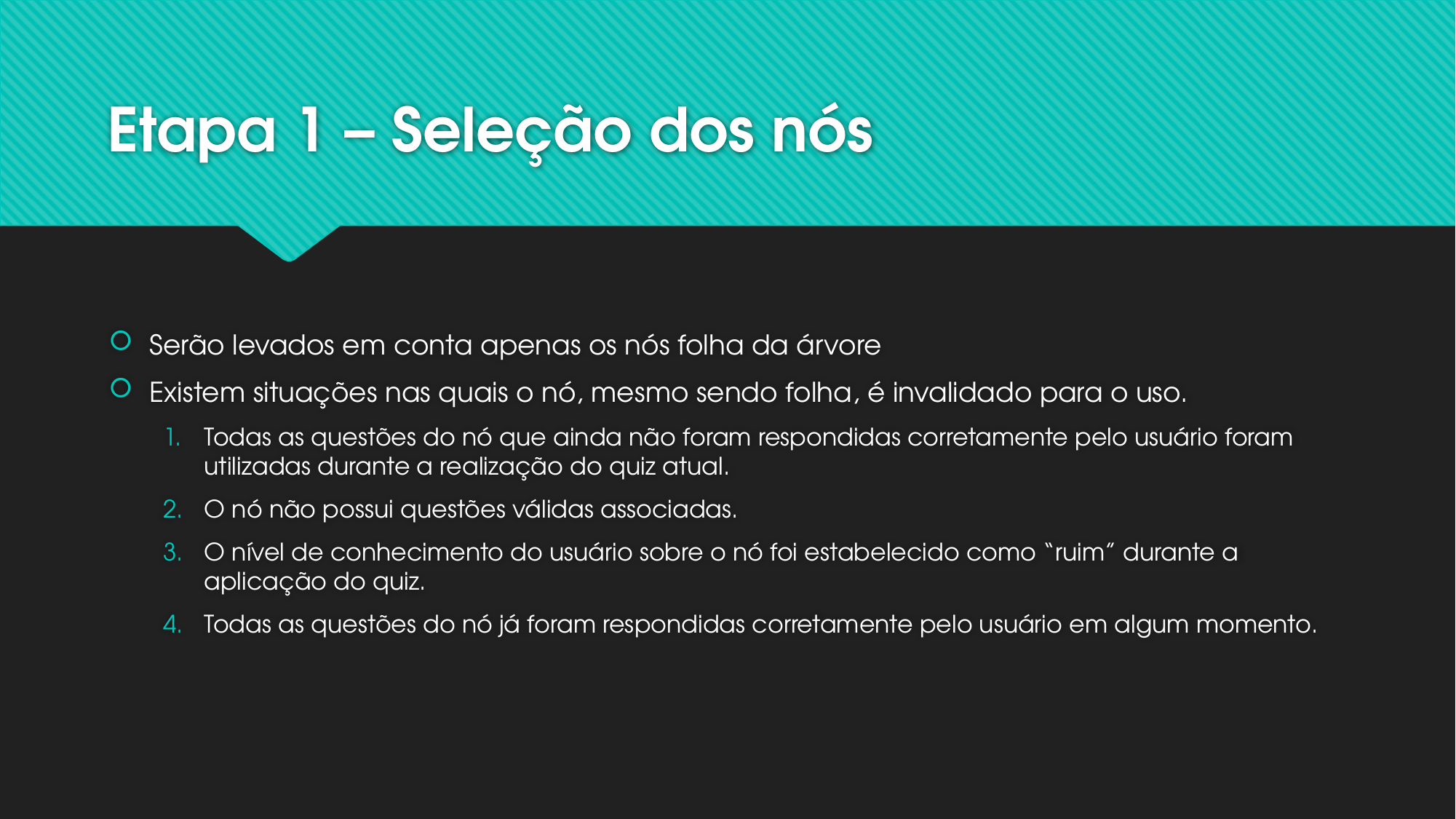

# Etapa 1 – Seleção dos nós
Serão levados em conta apenas os nós folha da árvore
Existem situações nas quais o nó, mesmo sendo folha, é invalidado para o uso.
Todas as questões do nó que ainda não foram respondidas corretamente pelo usuário foram utilizadas durante a realização do quiz atual.
O nó não possui questões válidas associadas.
O nível de conhecimento do usuário sobre o nó foi estabelecido como “ruim” durante a aplicação do quiz.
Todas as questões do nó já foram respondidas corretamente pelo usuário em algum momento.